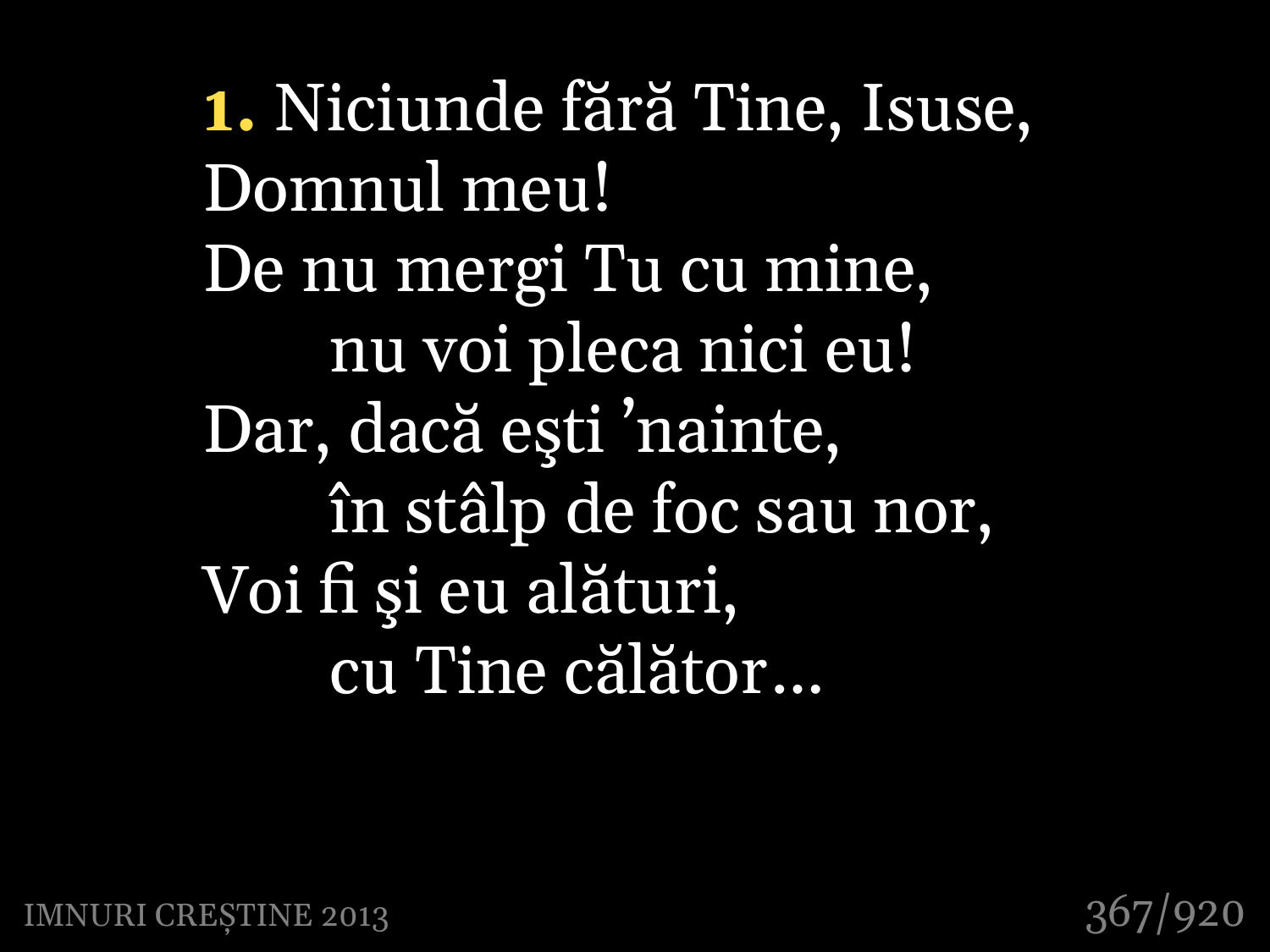

1. Niciunde fără Tine, Isuse, 	Domnul meu!
De nu mergi Tu cu mine,
	nu voi pleca nici eu!
Dar, dacă eşti ’nainte,
	în stâlp de foc sau nor,
Voi fi şi eu alături,
	cu Tine călător…
367/920
IMNURI CREȘTINE 2013